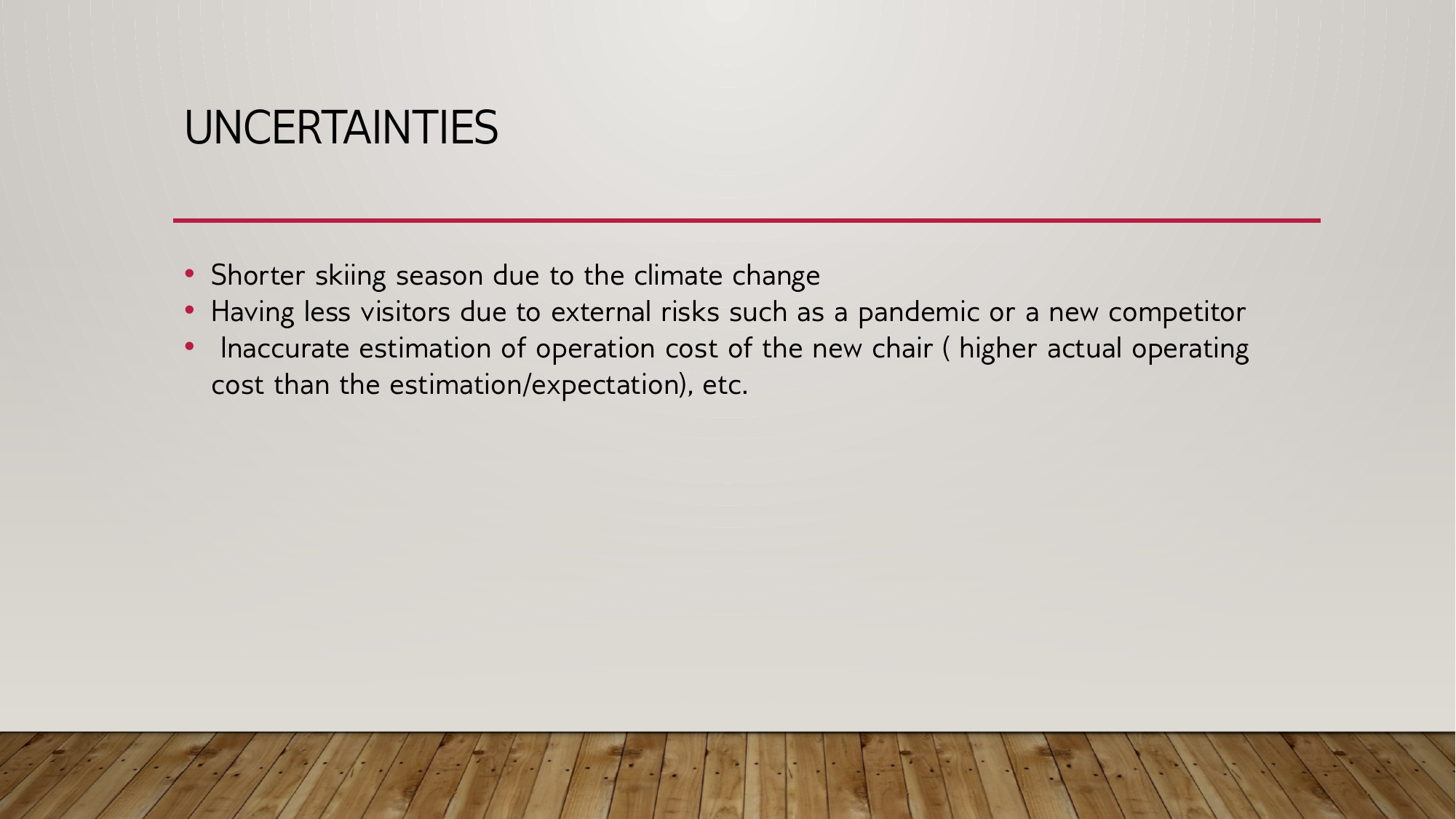

# Uncertainties
Shorter skiing season due to the climate change
Having less visitors due to external risks such as a pandemic or a new competitor
 Inaccurate estimation of operation cost of the new chair ( higher actual operating cost than the estimation/expectation), etc.